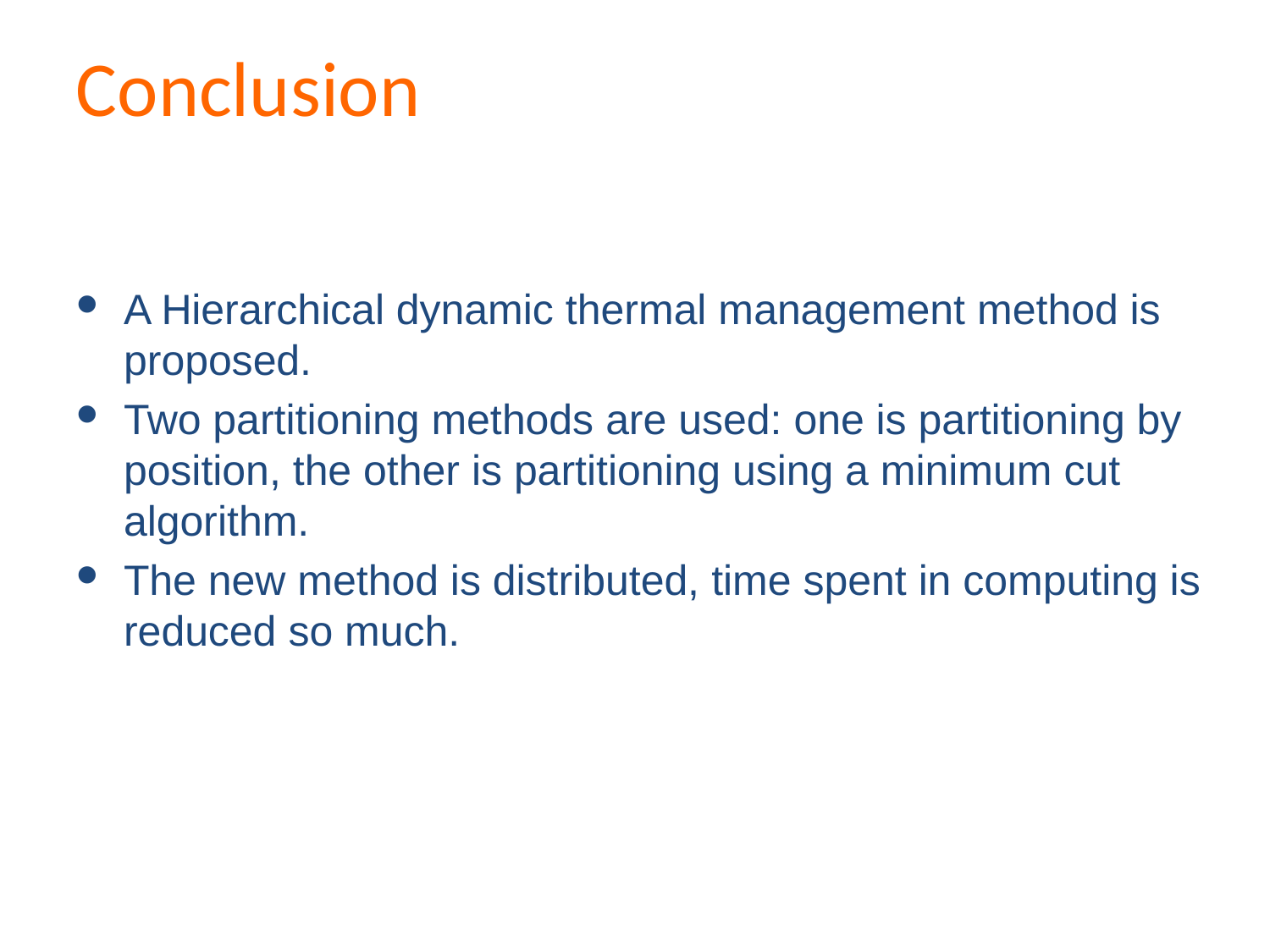

Conclusion

A Hierarchical dynamic thermal management method is proposed.
Two partitioning methods are used: one is partitioning by position, the other is partitioning using a minimum cut algorithm.
The new method is distributed, time spent in computing is reduced so much.